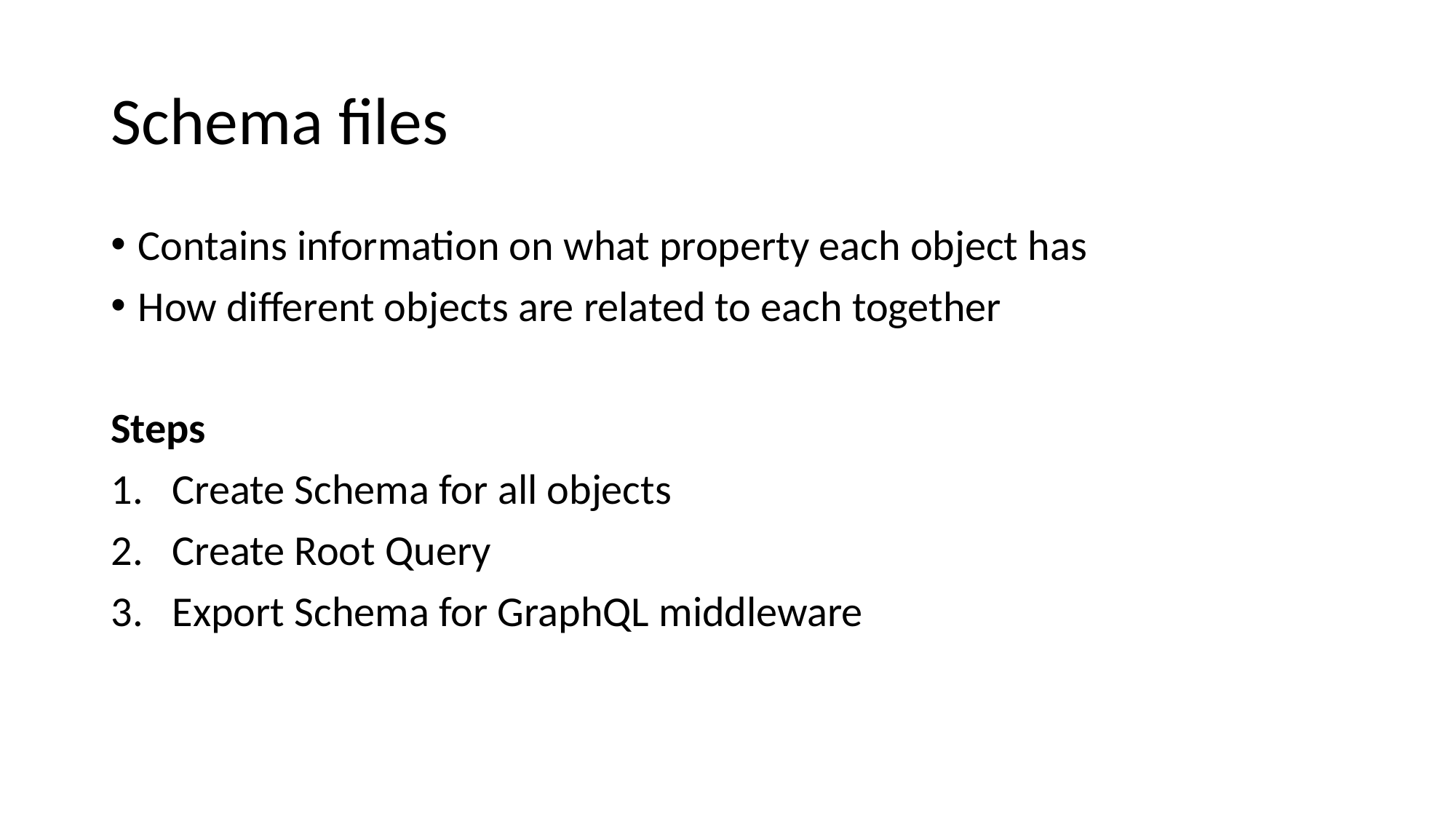

# Schema files
Contains information on what property each object has
How different objects are related to each together

Steps
Create Schema for all objects
Create Root Query
Export Schema for GraphQL middleware